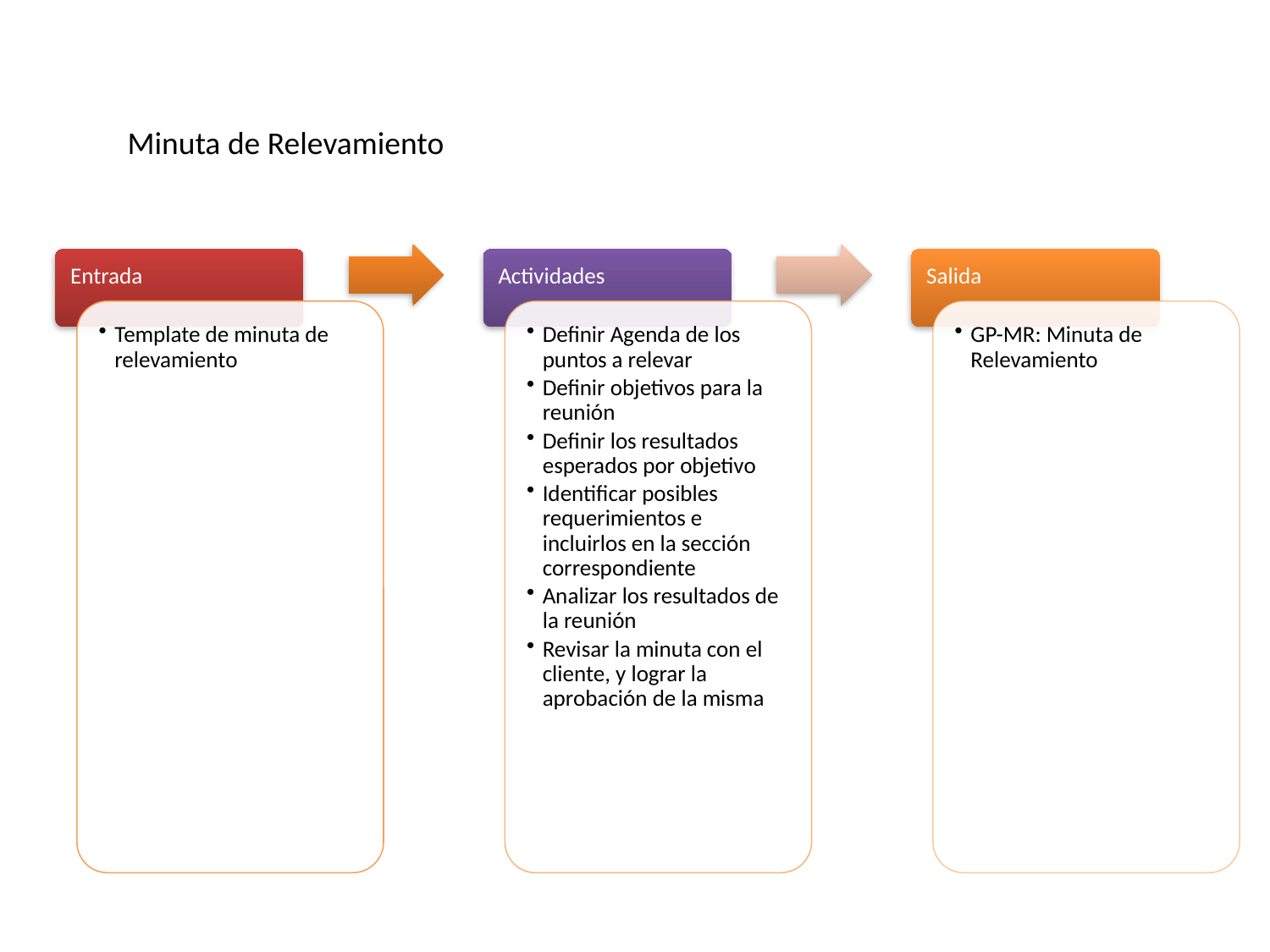

Minuta de Relevamiento
Entrada
Template de minuta de relevamiento

Actividades
Definir Agenda de los puntos a relevar
Definir objetivos para la reunión
Definir los resultados esperados por objetivo
Identificar posibles requerimientos e incluirlos en la sección correspondiente
Analizar los resultados de la reunión
Revisar la minuta con el cliente, y lograr la aprobación de la misma

Salida
GP-MR: Minuta de Relevamiento